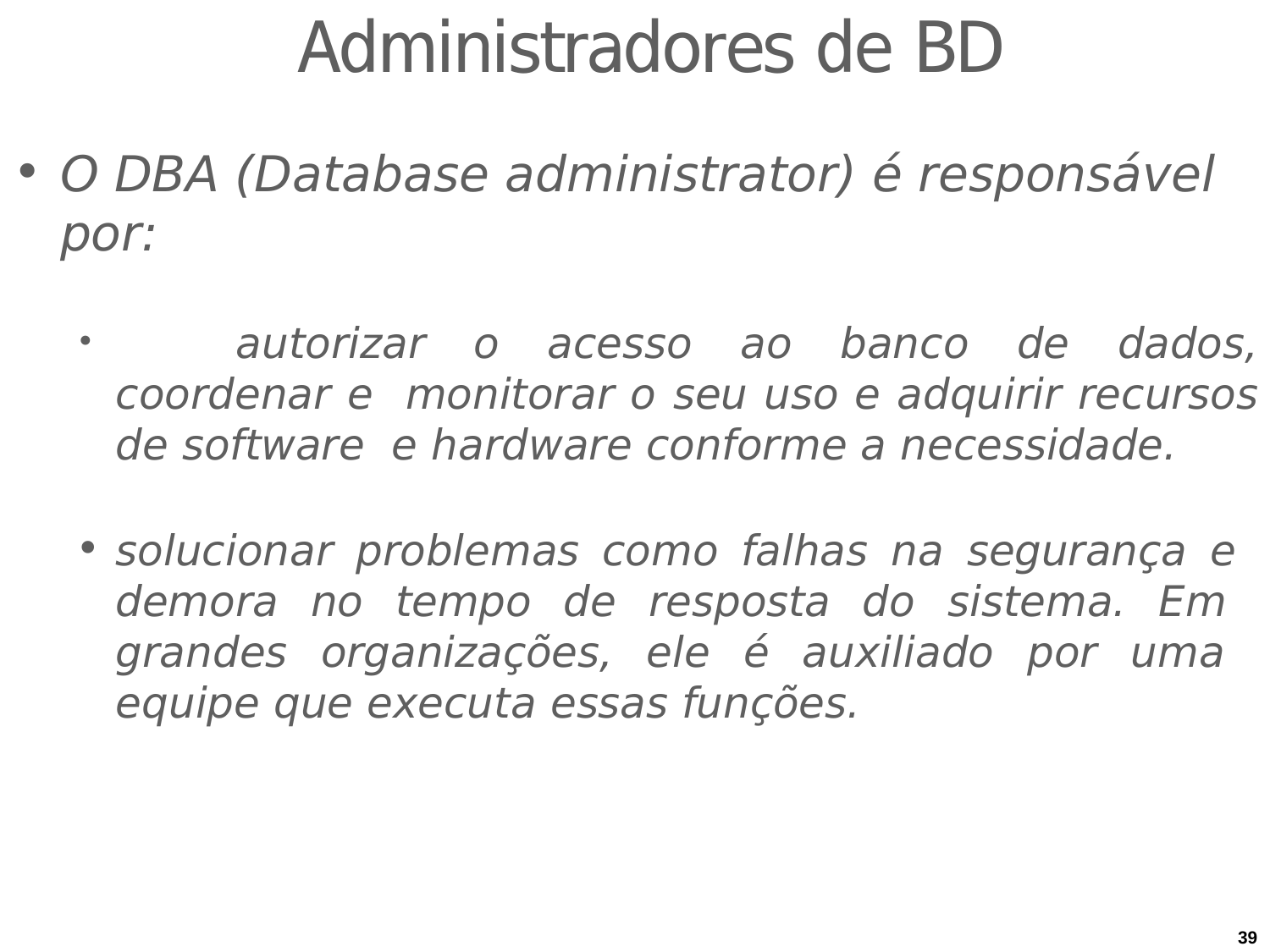

# Administradores de BD
O DBA (Database administrator) é responsável  por:

	autorizar o acesso ao banco de dados, coordenar e  monitorar o seu uso e adquirir recursos de software  e hardware conforme a necessidade.

solucionar problemas como falhas na segurança e  demora no tempo de resposta do sistema. Em  grandes organizações, ele é auxiliado por uma  equipe que executa essas funções.
39